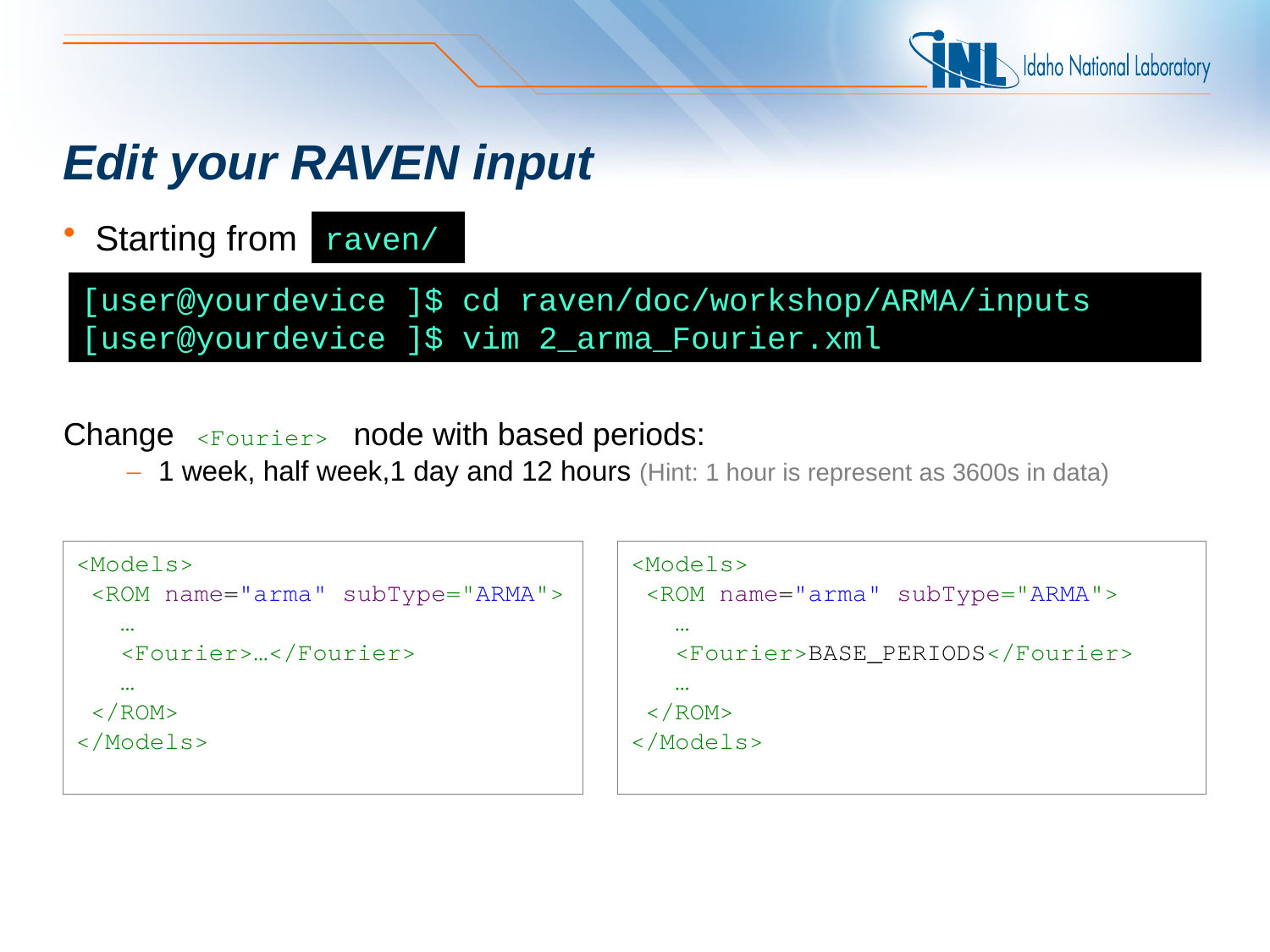

# Edit your RAVEN input
raven/
Starting from

Change  <Fourier>  node with based periods:
1 week, half week,1 day and 12 hours (Hint: 1 hour is represent as 3600s in data)
     604800,  302400,       86400,        43200

[user@yourdevice ]$ cd raven/doc/workshop/ARMA/inputs
[user@yourdevice ]$ vim 2_arma_Fourier.xml
<Models>
 <ROM name="arma" subType="ARMA">
   …
   <Fourier>…</Fourier>
   …
 </ROM>
</Models>

<Models>
 <ROM name="arma" subType="ARMA">
   …
   <Fourier>BASE_PERIODS</Fourier>
   …
 </ROM>
</Models>